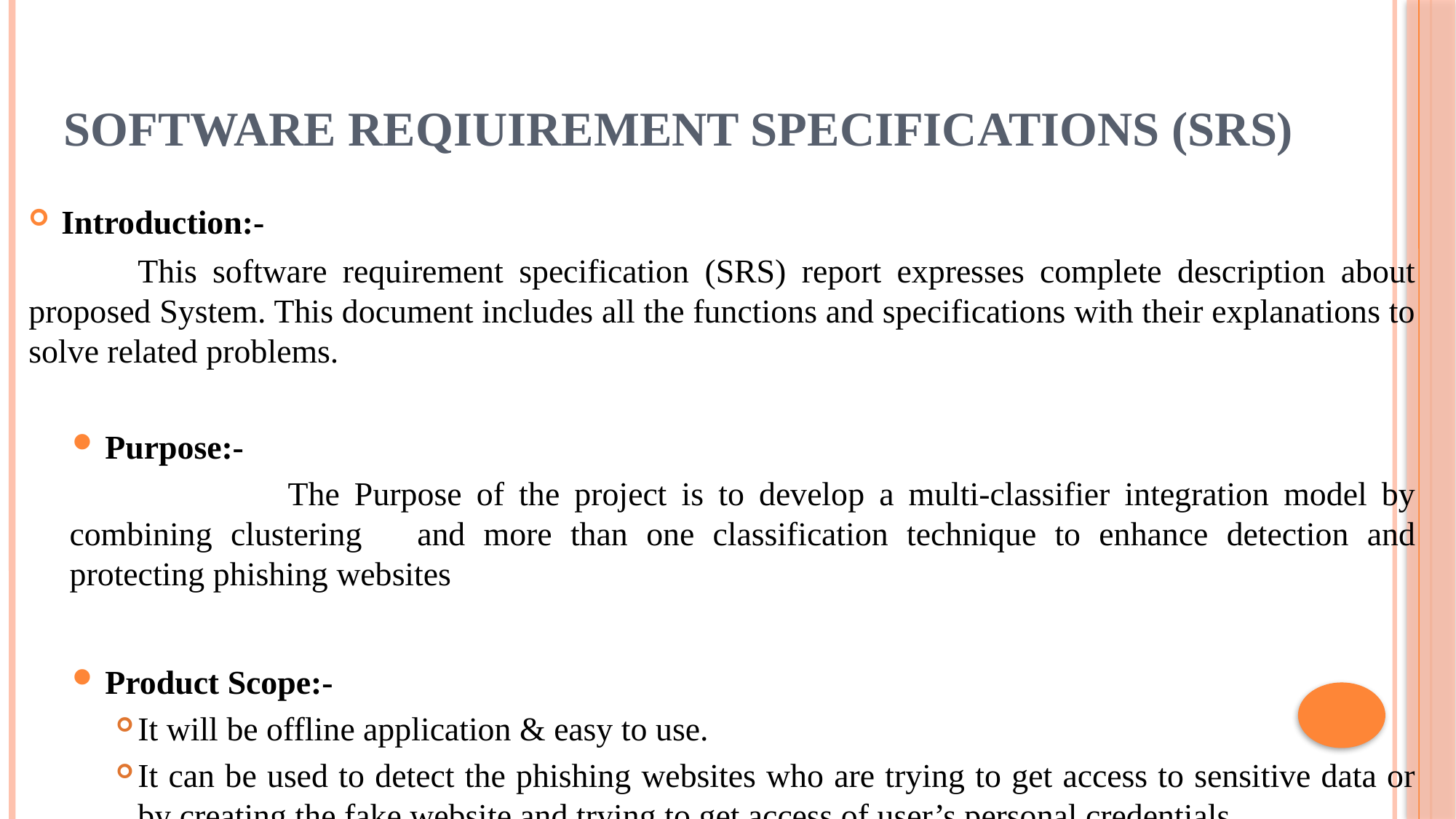

# SOFTWARE REQIUIREMENT SPECIFICATIONS (SRS)
Introduction:-
	This software requirement specification (SRS) report expresses complete description about proposed System. This document includes all the functions and specifications with their explanations to solve related problems.

Purpose:-
		The Purpose of the project is to develop a multi-classifier integration model by combining clustering 	and more than one classification technique to enhance detection and protecting phishing websites

Product Scope:-
It will be offline application & easy to use.
It can be used to detect the phishing websites who are trying to get access to sensitive data or by creating the fake website and trying to get access of user’s personal credentials